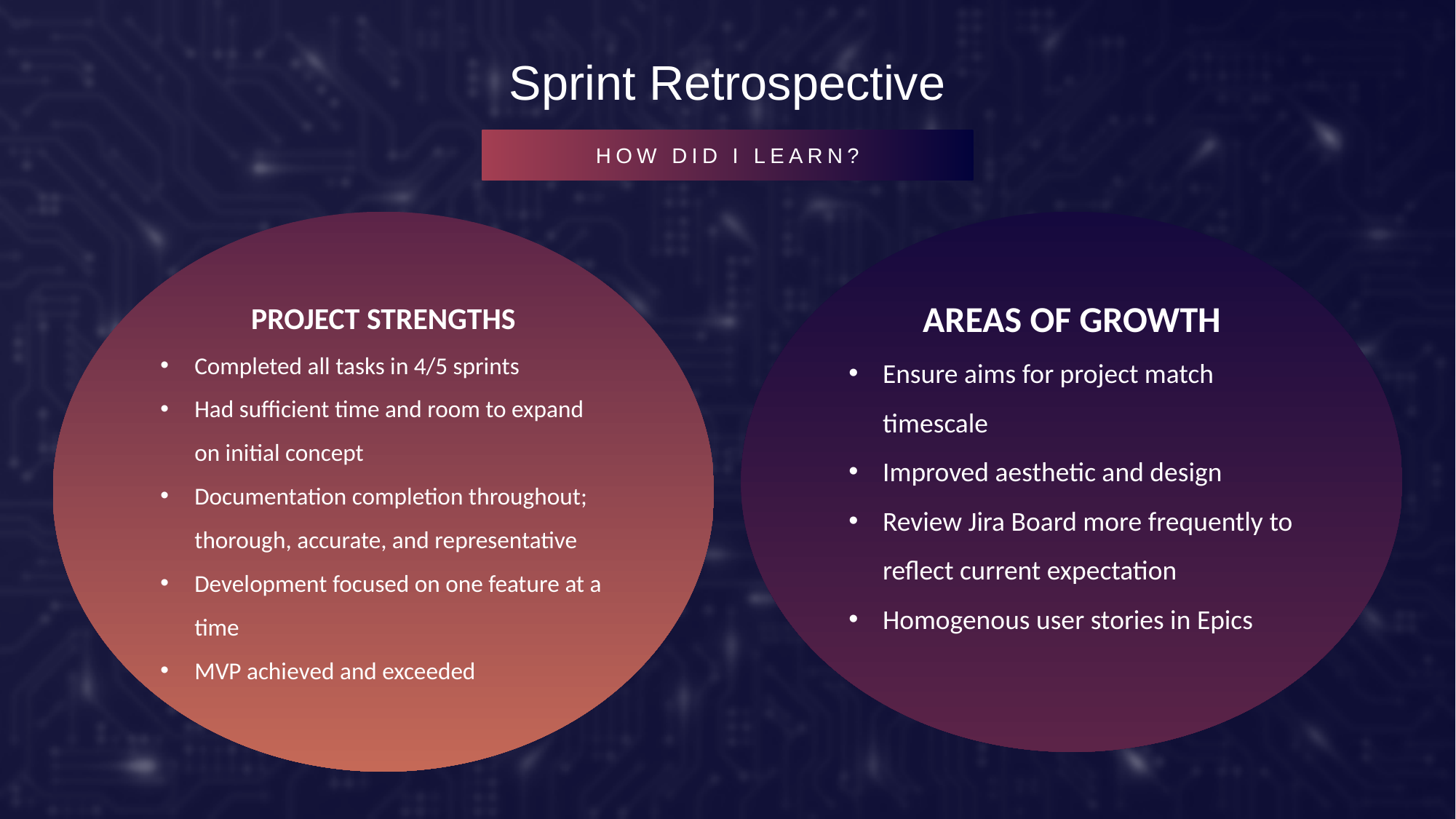

Sprint Retrospective
# HOW DID I LEARN?
PROJECT STRENGTHS
Completed all tasks in 4/5 sprints
Had sufficient time and room to expand on initial concept
Documentation completion throughout; thorough, accurate, and representative
Development focused on one feature at a time
MVP achieved and exceeded
AREAS OF GROWTH
Ensure aims for project match timescale
Improved aesthetic and design
Review Jira Board more frequently to reflect current expectation
Homogenous user stories in Epics